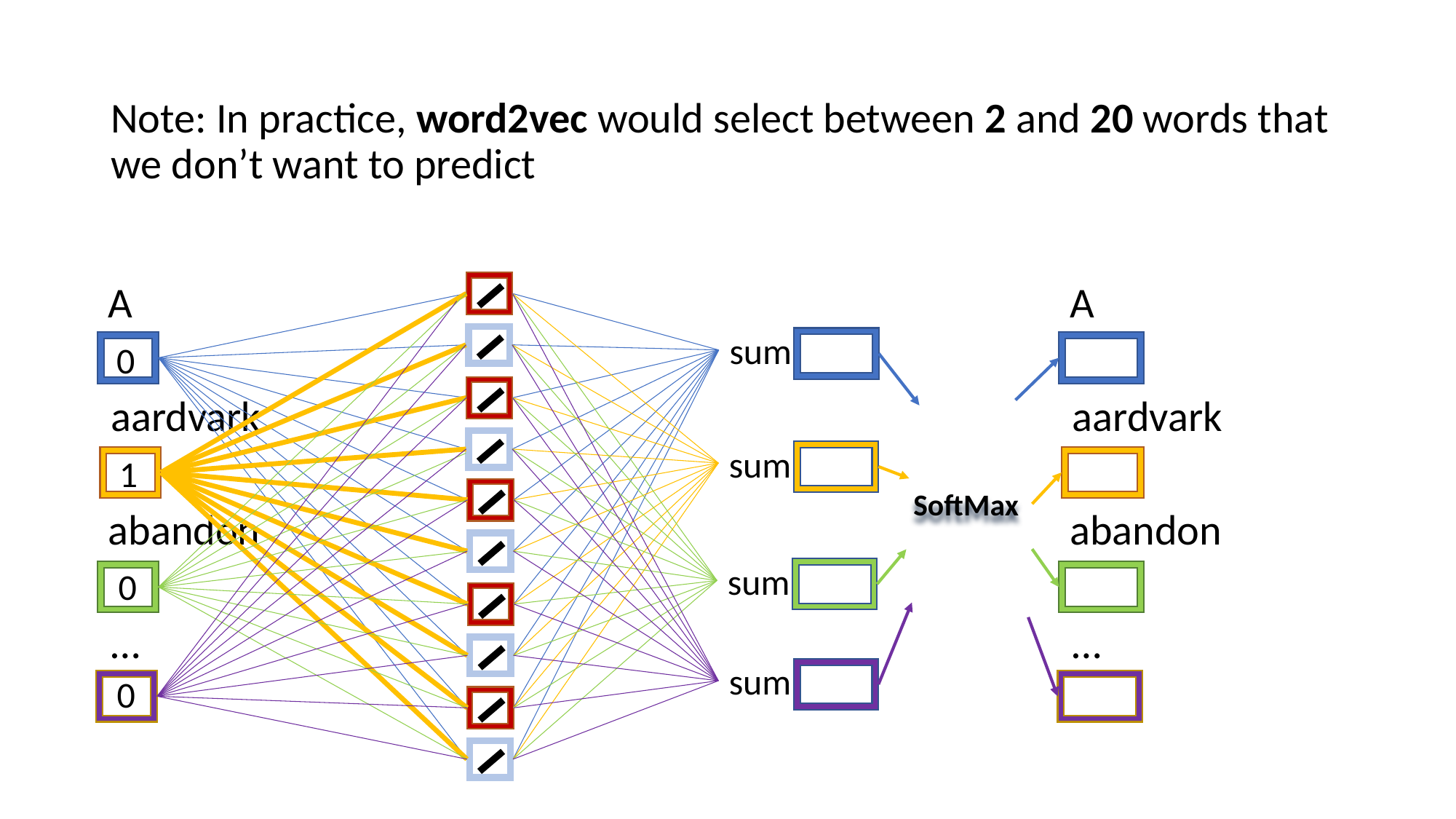

Note: In practice, word2vec would select between 2 and 20 words that we don’t want to predict
A
A

sum

0

aardvark
aardvark

sum

1

SoftMax
abandon
abandon

sum
0

…
…

sum

0